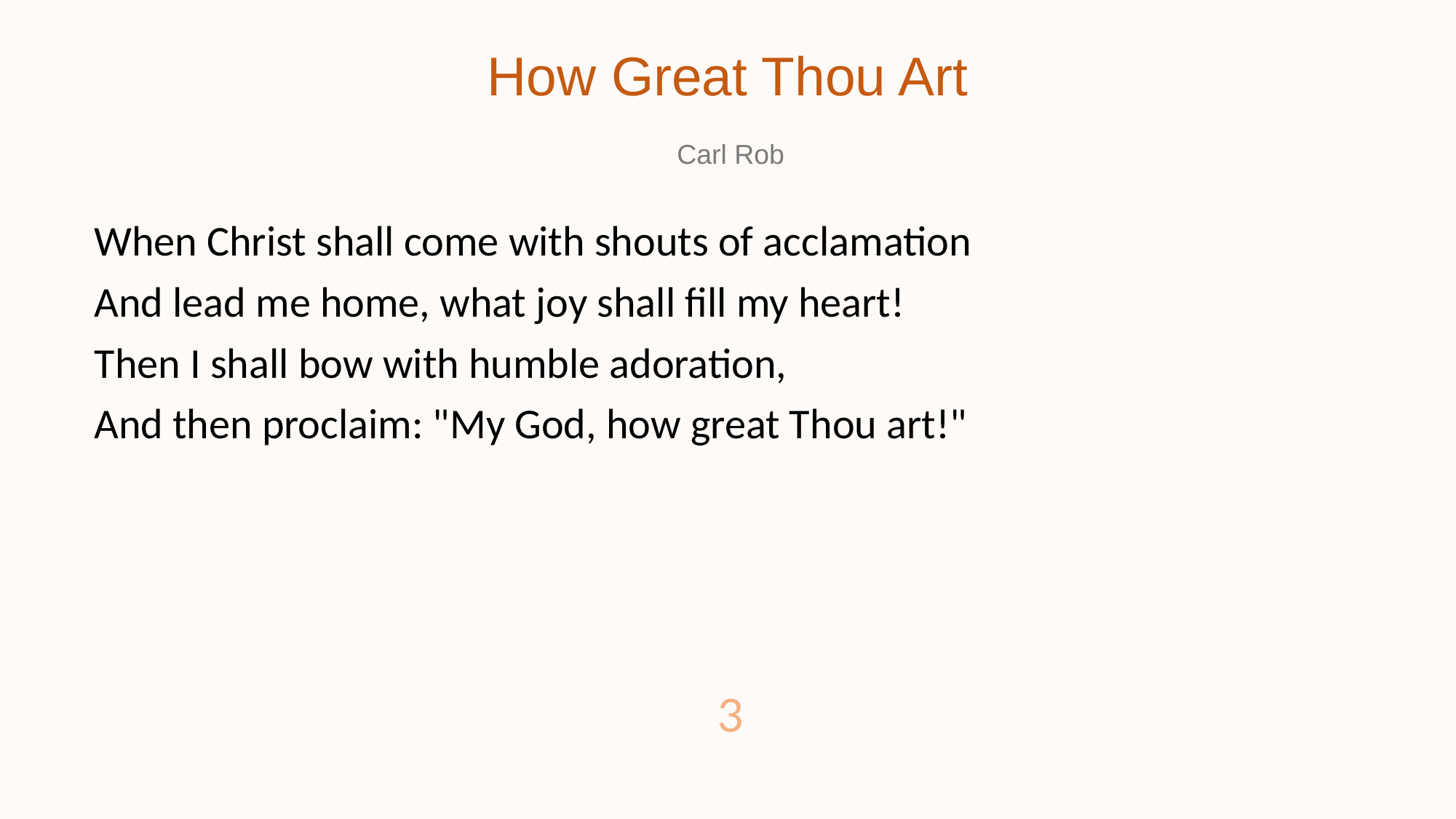

# How Great Thou Art
Carl Rob
When Christ shall come with shouts of acclamation
And lead me home, what joy shall fill my heart!
Then I shall bow with humble adoration,
And then proclaim: "My God, how great Thou art!"
3